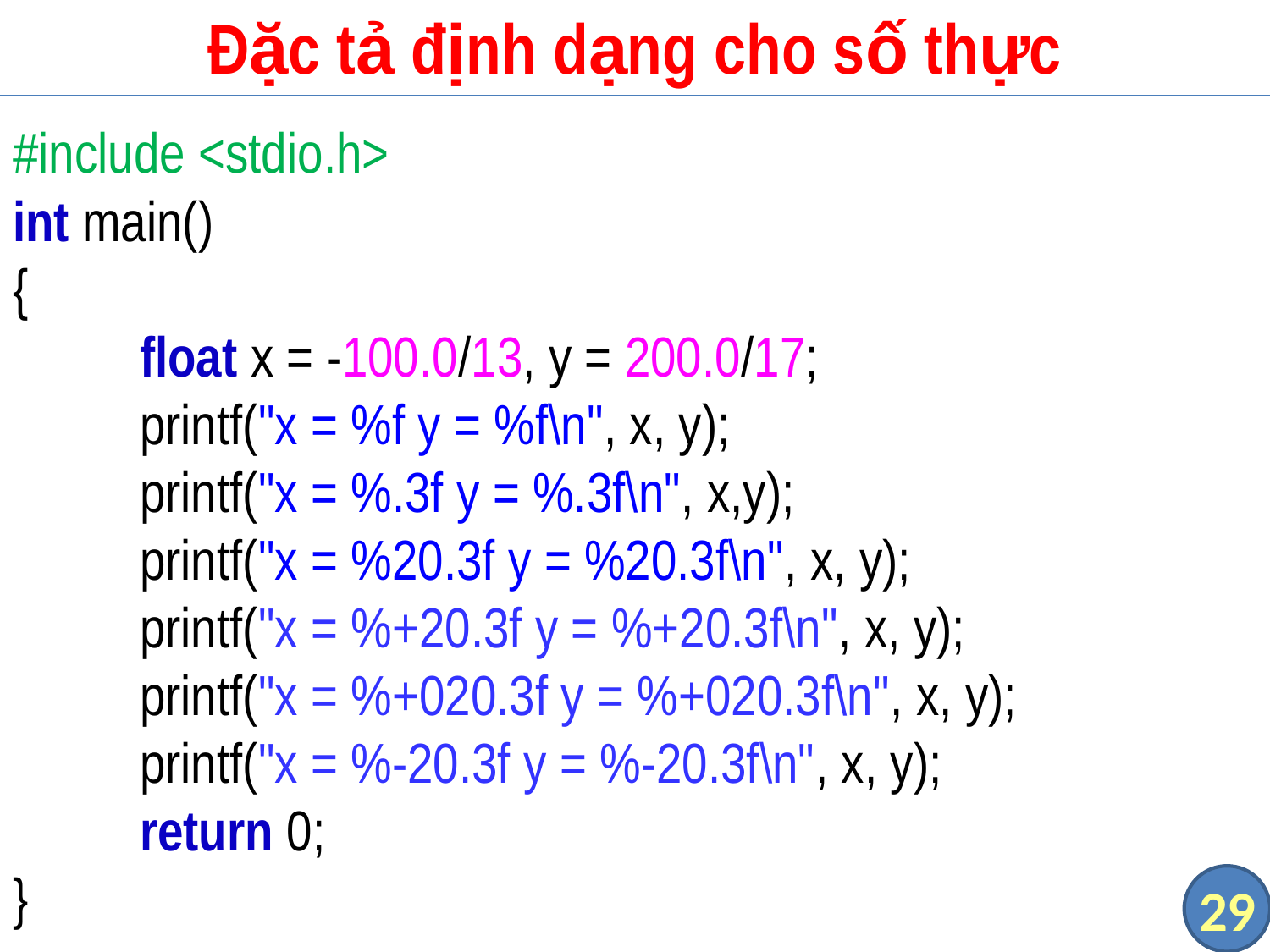

# Đặc tả định dạng cho số thực
#include <stdio.h>
int main()
{
	float x = -100.0/13, y = 200.0/17;
	printf("x = %f y = %f\n", x, y);
	printf("x = %.3f y = %.3f\n", x,y);
	printf("x = %20.3f y = %20.3f\n", x, y);
	printf("x = %+20.3f y = %+20.3f\n", x, y);
	printf("x = %+020.3f y = %+020.3f\n", x, y);
	printf("x = %-20.3f y = %-20.3f\n", x, y);
	return 0;
}
29